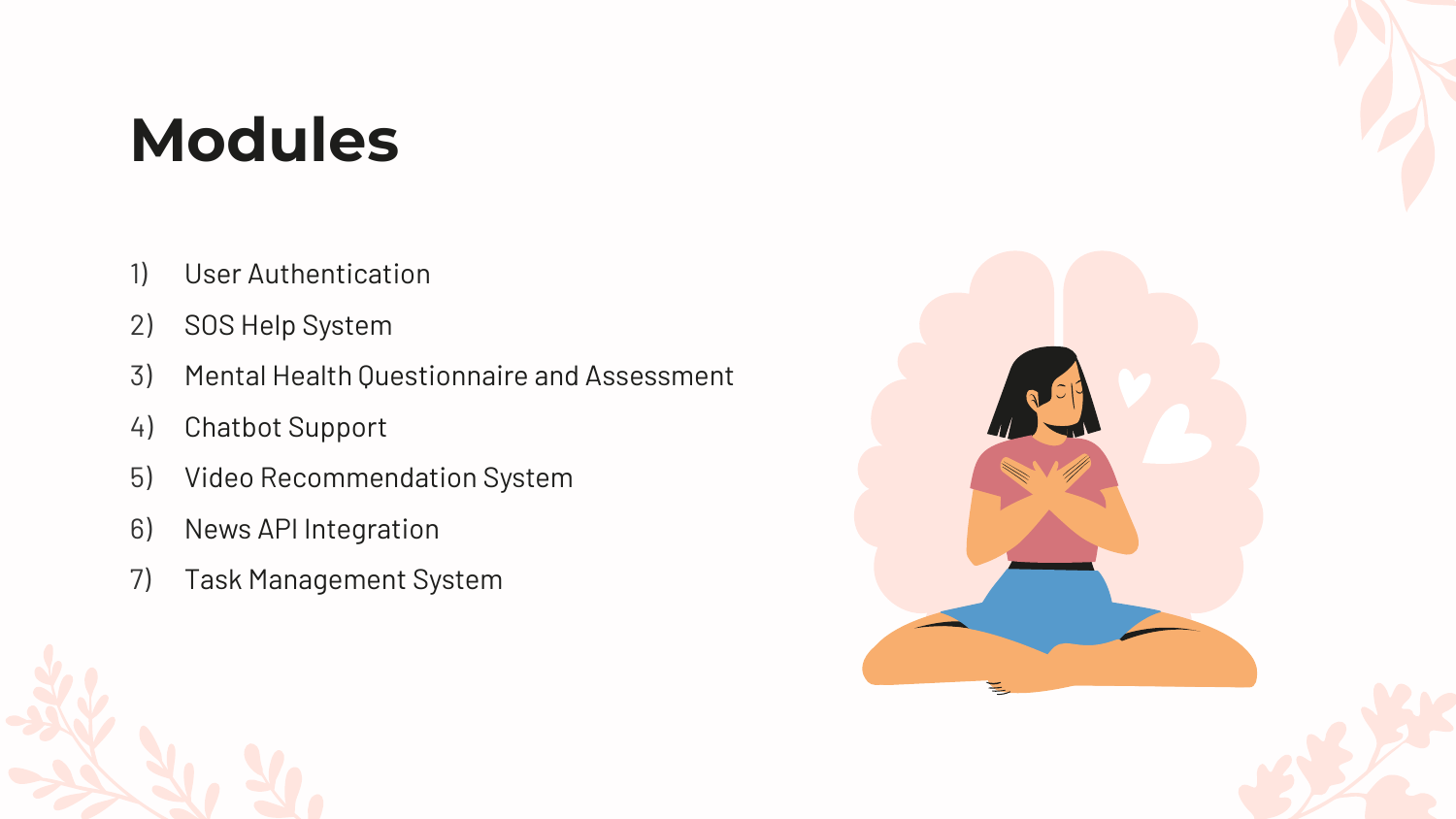

# Modules
User Authentication
SOS Help System
Mental Health Questionnaire and Assessment
Chatbot Support
Video Recommendation System
News API Integration
Task Management System